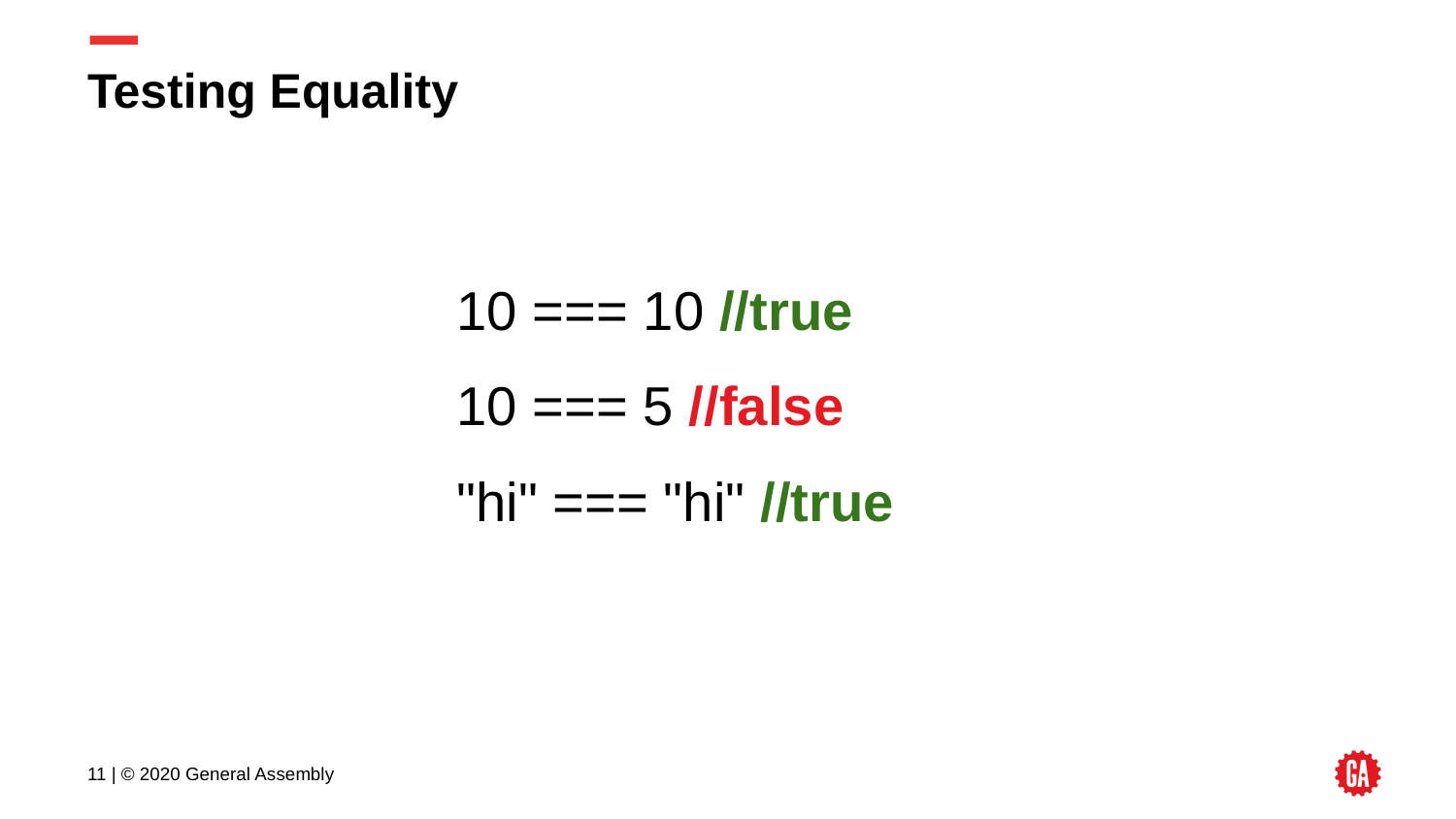

# Testing Equality
10 === 10 //true
10 === 5 //false
"hi" === "hi" //true
11 | © 2020 General Assembly